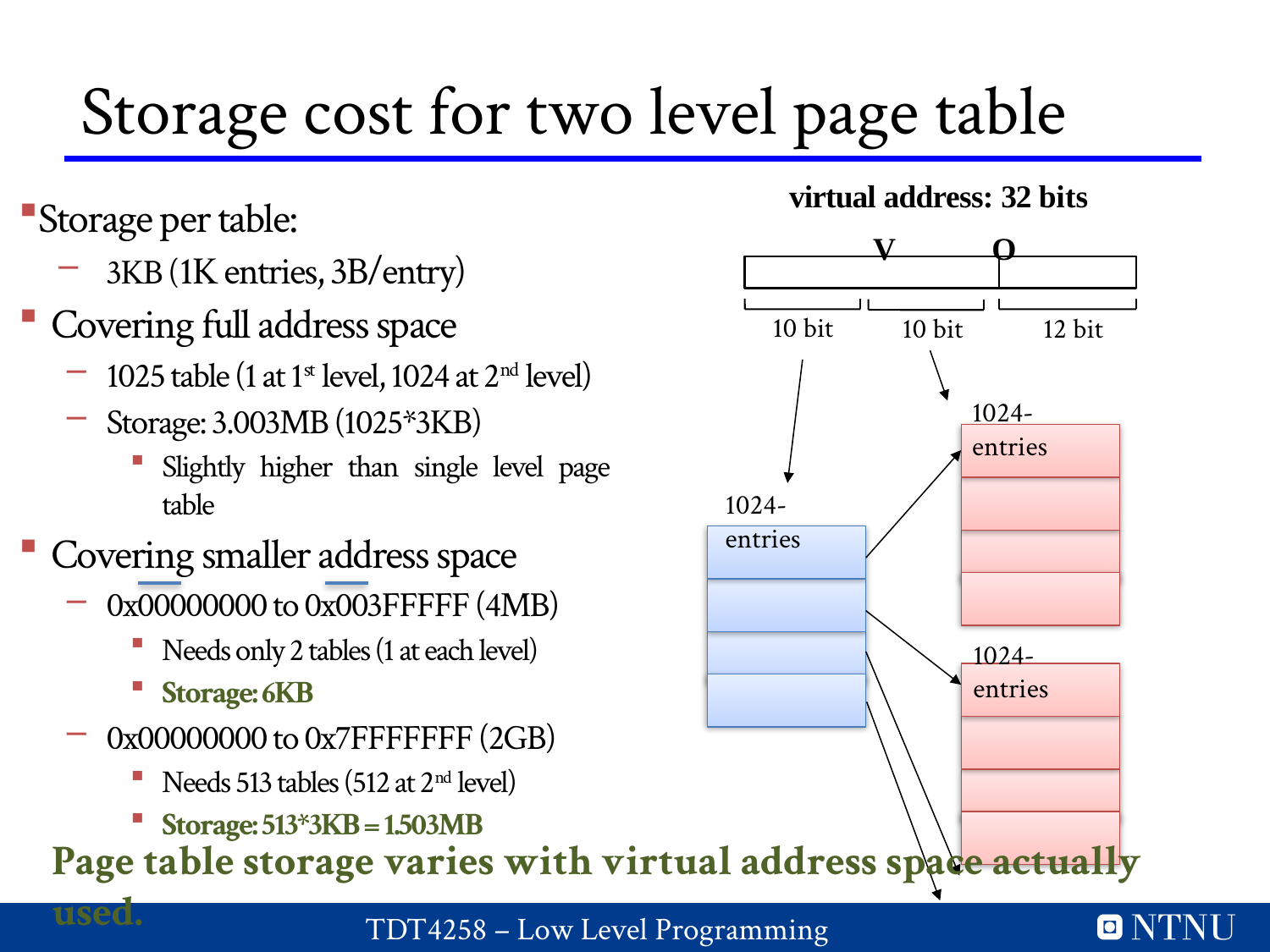

Storage cost for two level page table
virtual address: 32 bits  V	O

Storage per table:
3KB (1K entries, 3B/entry)
Covering full address space
1025 table (1 at 1st level, 1024 at 2nd level)
Storage: 3.003MB (1025*3KB)
Slightly higher than single level page table
Covering smaller address space
0x00000000 to 0x003FFFFF (4MB)
Needs only 2 tables (1 at each level)
Storage: 6KB
0x00000000 to 0x7FFFFFFF (2GB)
Needs 513 tables (512 at 2nd level)
Storage: 513*3KB = 1.503MB

10 bit
12 bit
10 bit

1024-entries

1024-entries

1024-entries

Page table storage varies with virtual address space actually used.